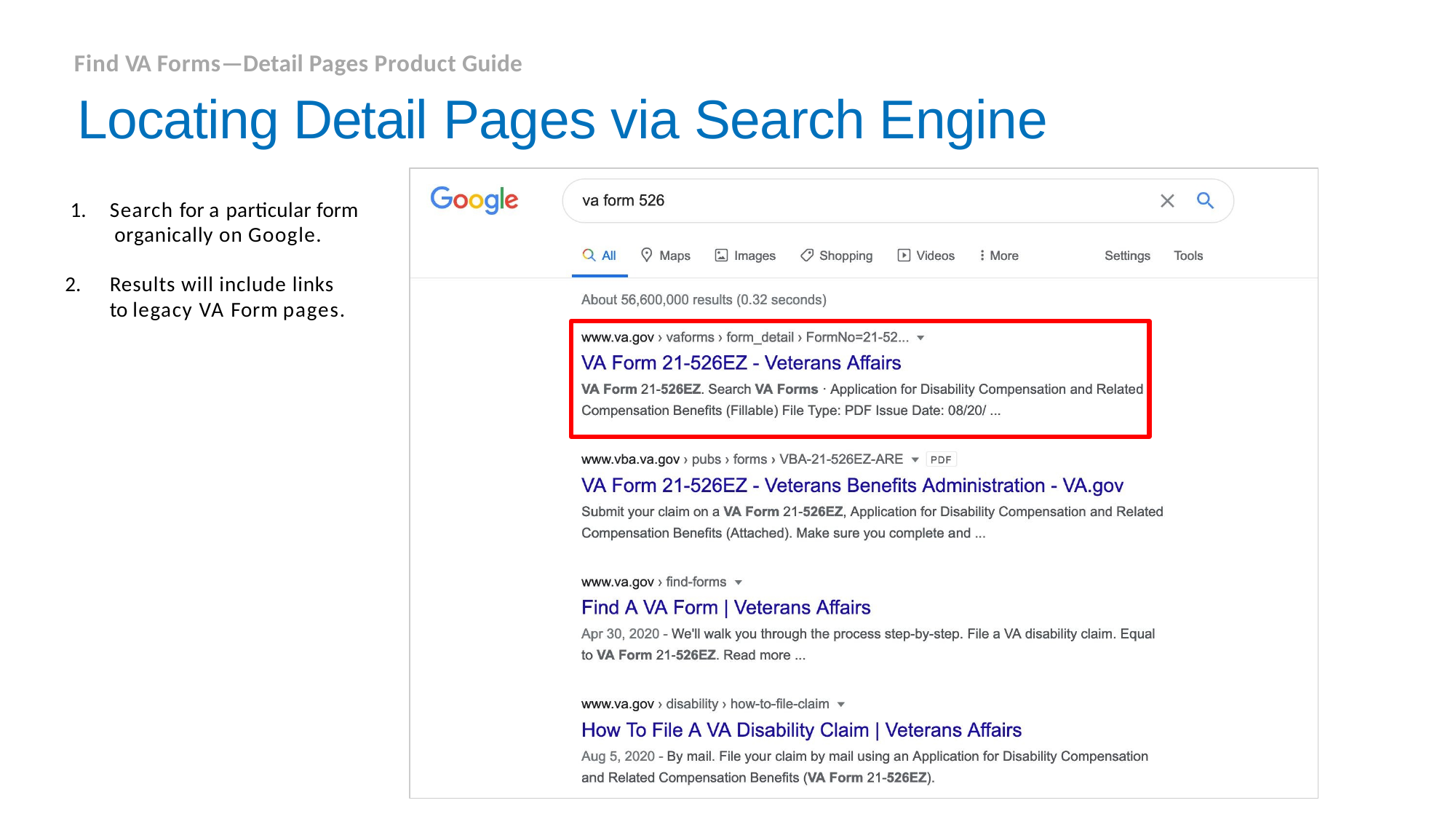

# Find VA Forms—Detail Pages Product Guide
Locating Detail Pages via Search Engine

Search for a particular form  organically on Google.

Results will include links to legacy VA Form pages.